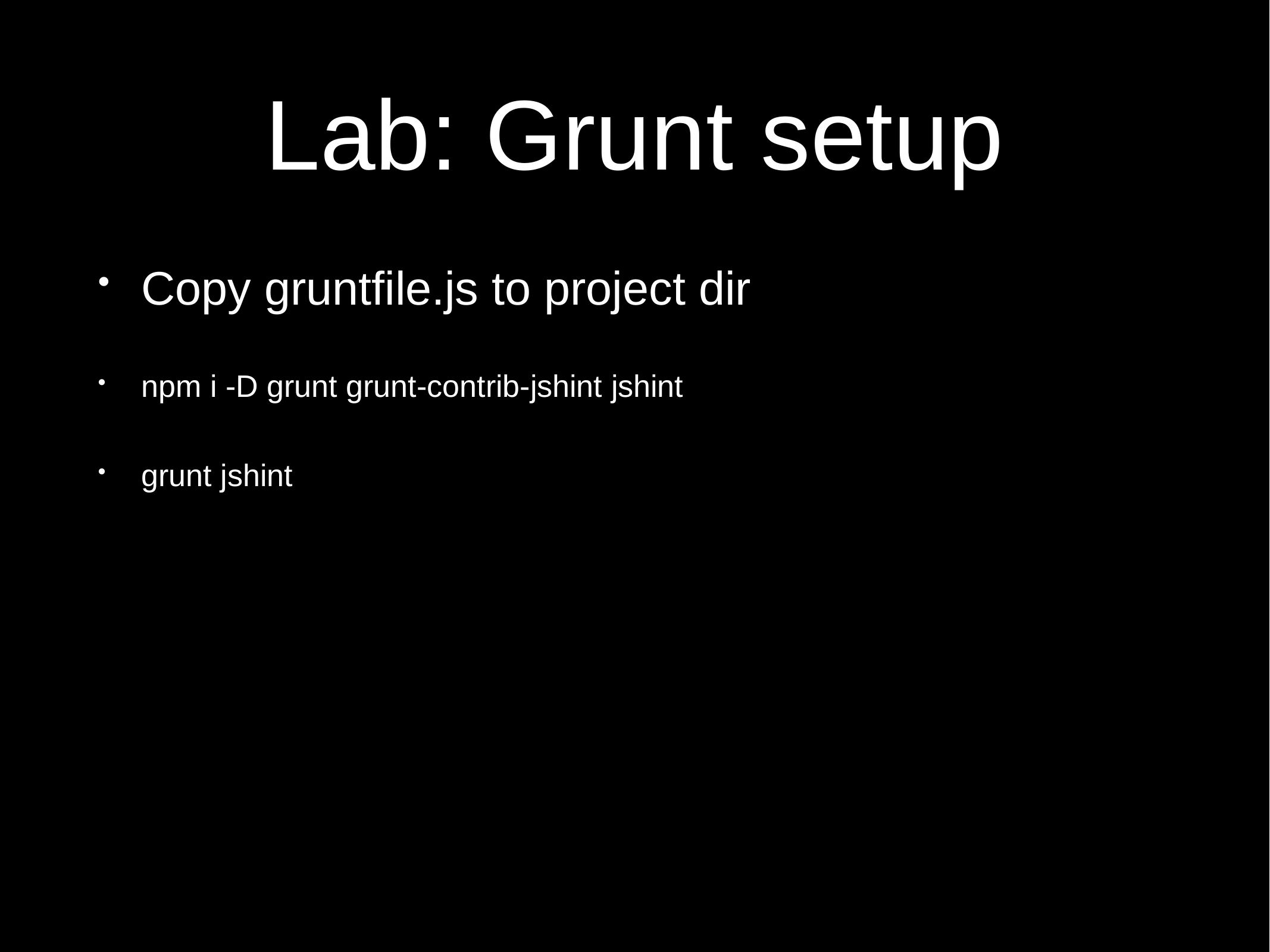

# Lab: Grunt setup
Copy gruntfile.js to project dir
npm i -D grunt grunt-contrib-jshint jshint
grunt jshint